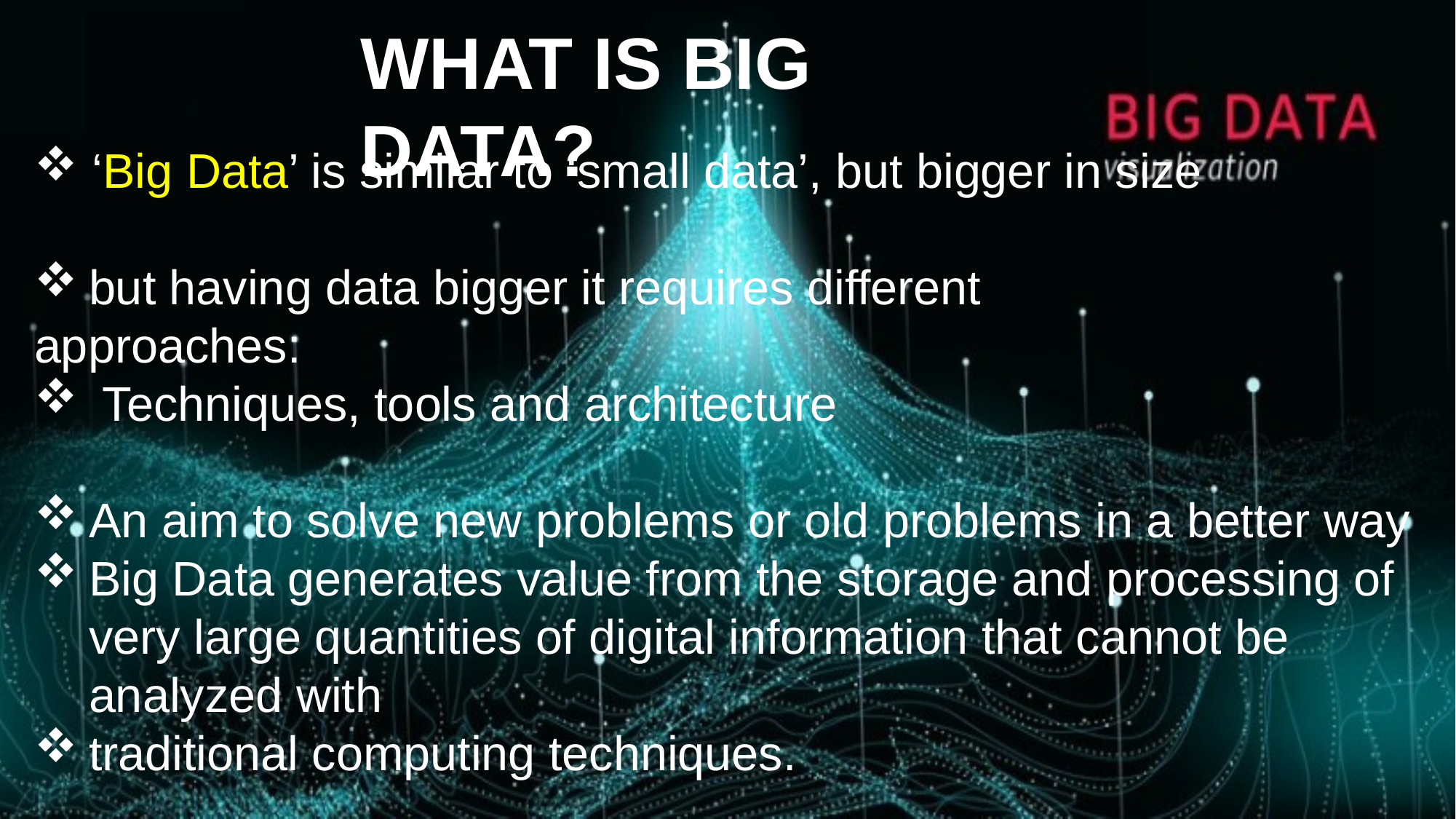

WHAT IS BIG DATA?
 ‘Big Data’ is similar to ‘small data’, but bigger in size

but having data bigger it requires different
approaches:
 Techniques, tools and architecture

An aim to solve new problems or old problems in a better way
Big Data generates value from the storage and processing of very large quantities of digital information that cannot be analyzed with
traditional computing techniques.